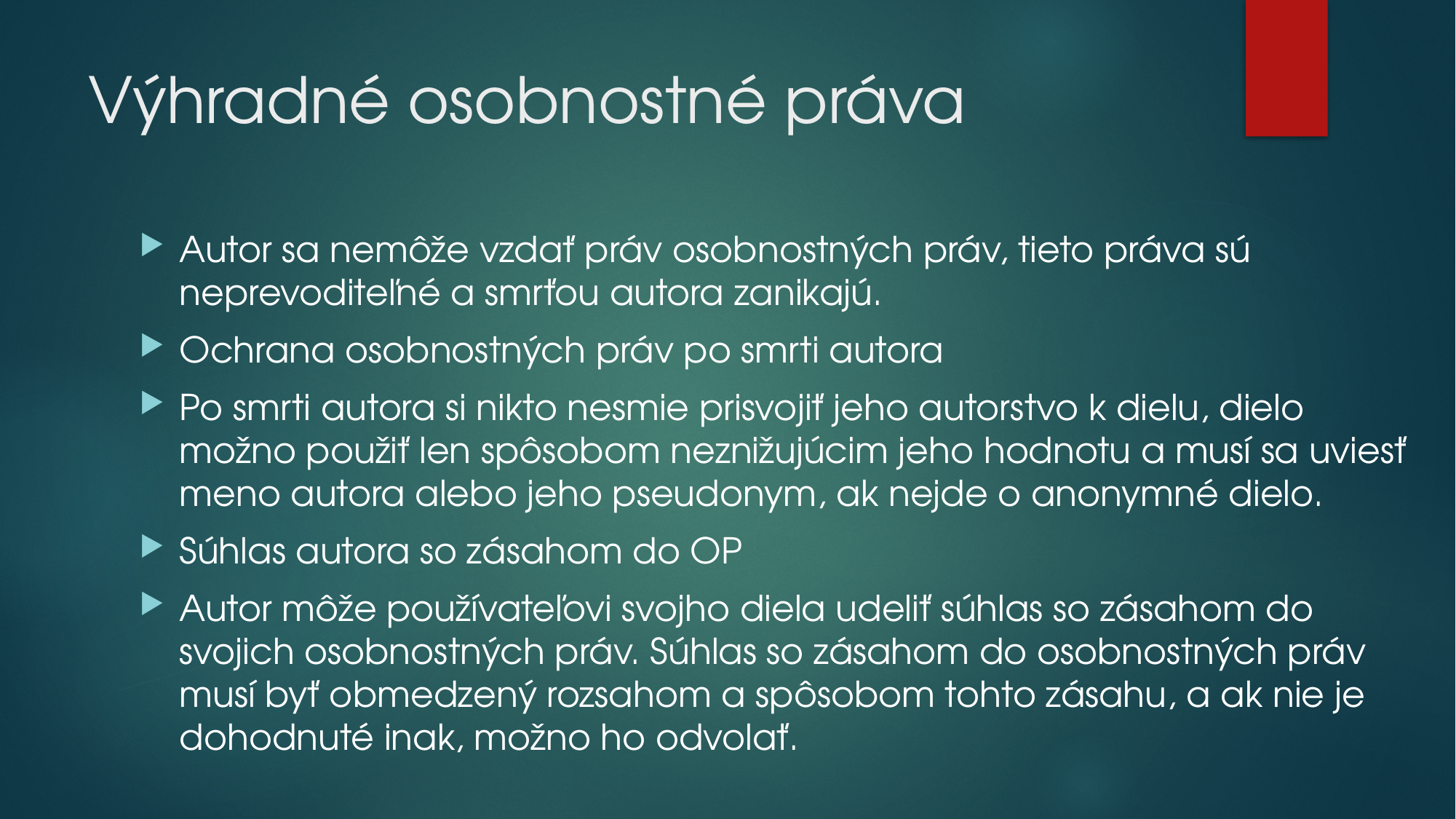

# Výhradné osobnostné práva
Autor sa nemôže vzdať práv osobnostných práv, tieto práva sú neprevoditeľné a smrťou autora zanikajú.
Ochrana osobnostných práv po smrti autora
Po smrti autora si nikto nesmie prisvojiť jeho autorstvo k dielu, dielo možno použiť len spôsobom neznižujúcim jeho hodnotu a musí sa uviesť meno autora alebo jeho pseudonym, ak nejde o anonymné dielo.
Súhlas autora so zásahom do OP
Autor môže používateľovi svojho diela udeliť súhlas so zásahom do svojich osobnostných práv. Súhlas so zásahom do osobnostných práv musí byť obmedzený rozsahom a spôsobom tohto zásahu, a ak nie je dohodnuté inak, možno ho odvolať.